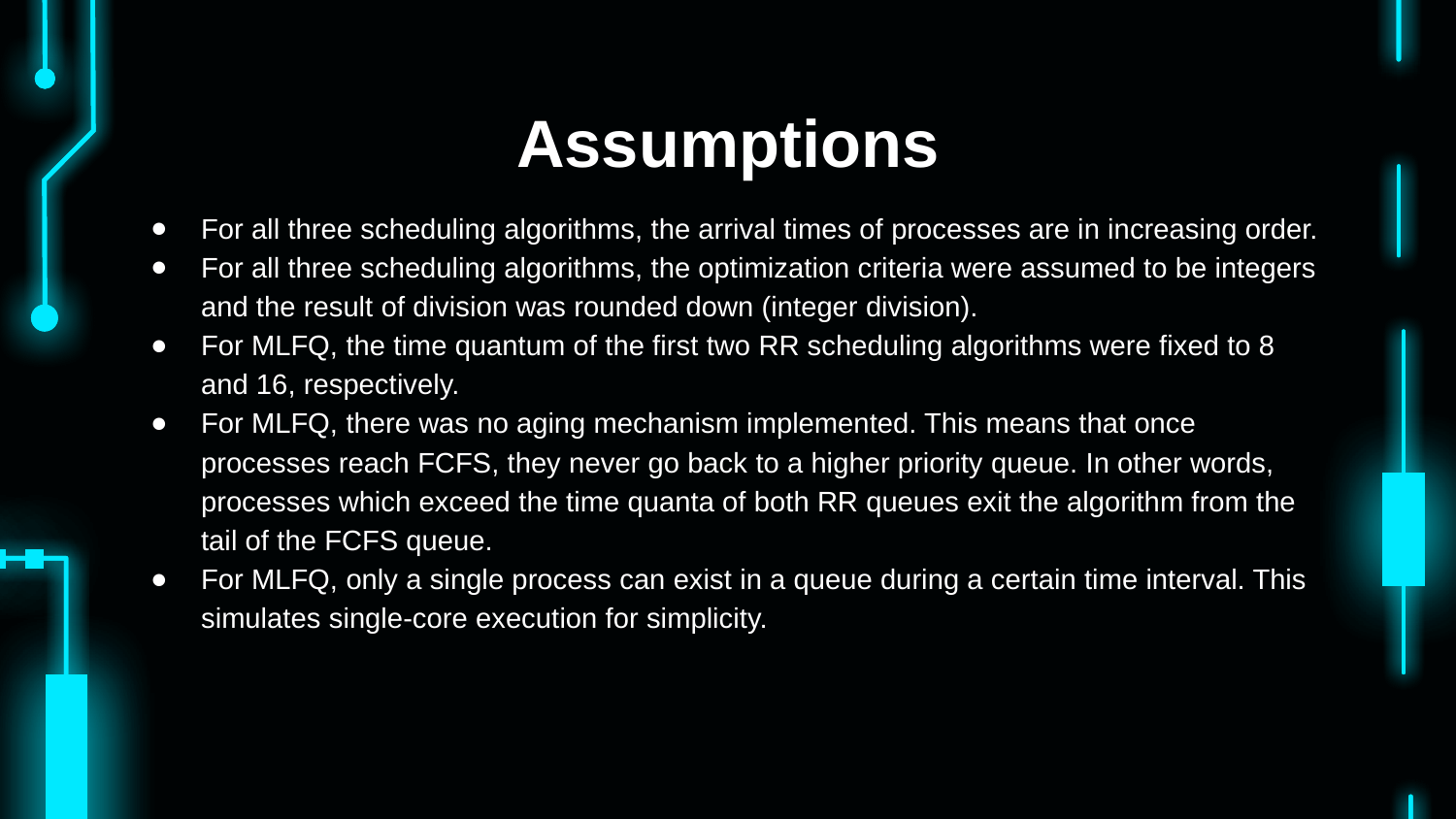

# Assumptions
For all three scheduling algorithms, the arrival times of processes are in increasing order.
For all three scheduling algorithms, the optimization criteria were assumed to be integers and the result of division was rounded down (integer division).
For MLFQ, the time quantum of the first two RR scheduling algorithms were fixed to 8 and 16, respectively.
For MLFQ, there was no aging mechanism implemented. This means that once processes reach FCFS, they never go back to a higher priority queue. In other words, processes which exceed the time quanta of both RR queues exit the algorithm from the tail of the FCFS queue.
For MLFQ, only a single process can exist in a queue during a certain time interval. This simulates single-core execution for simplicity.